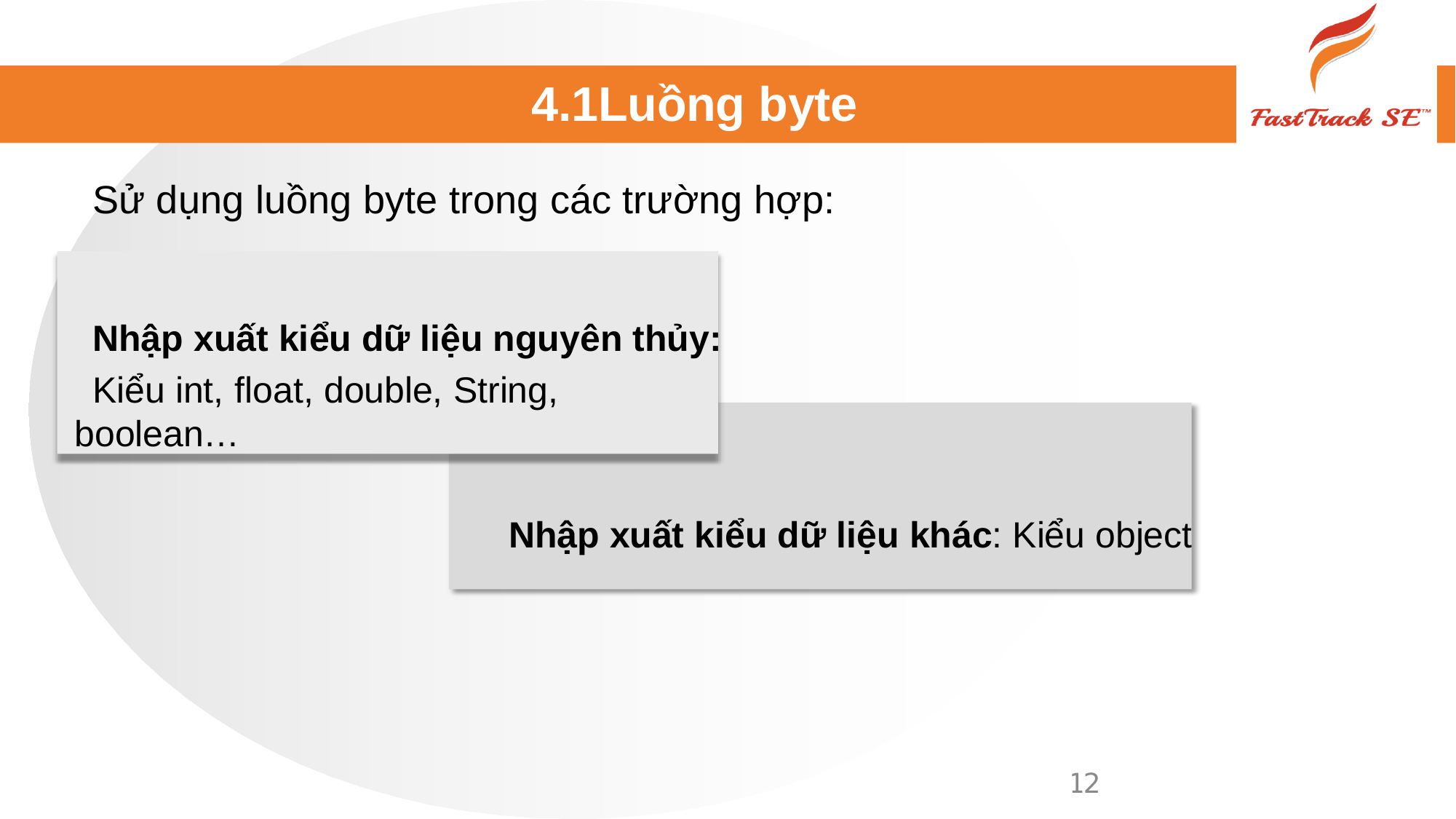

# 4.1Luồng byte
Sử dụng luồng byte trong các trường hợp:

Nhập xuất kiểu dữ liệu nguyên thủy:
Kiểu int, float, double, String, boolean…

Nhập xuất kiểu dữ liệu khác: Kiểu object

12